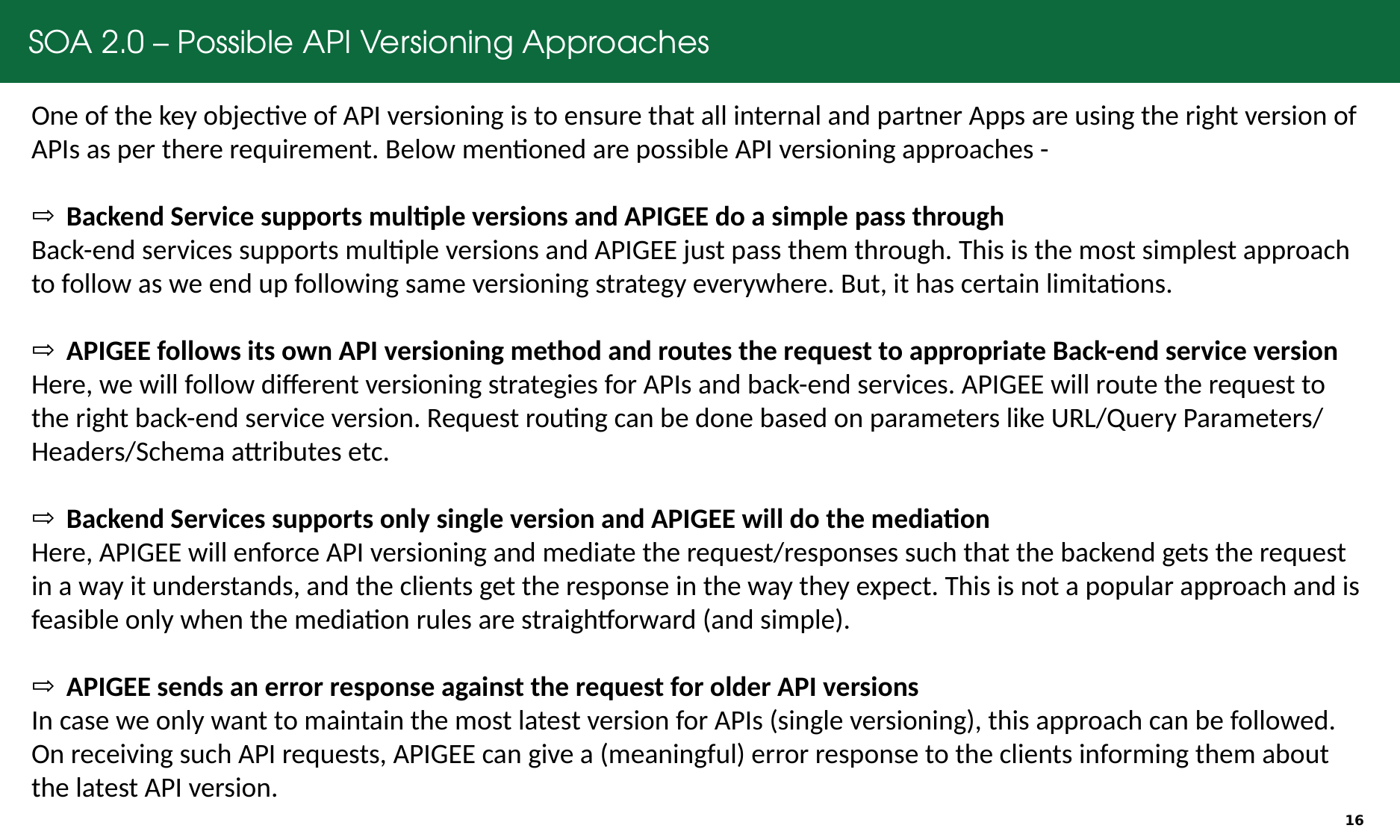

# SOA 2.0 – Possible API Versioning Approaches
One of the key objective of API versioning is to ensure that all internal and partner Apps are using the right version of APIs as per there requirement. Below mentioned are possible API versioning approaches -

Backend Service supports multiple versions and APIGEE do a simple pass through
Back-end services supports multiple versions and APIGEE just pass them through. This is the most simplest approach to follow as we end up following same versioning strategy everywhere. But, it has certain limitations.

APIGEE follows its own API versioning method and routes the request to appropriate Back-end service version
Here, we will follow different versioning strategies for APIs and back-end services. APIGEE will route the request to the right back-end service version. Request routing can be done based on parameters like URL/Query Parameters/ Headers/Schema attributes etc.

Backend Services supports only single version and APIGEE will do the mediation
Here, APIGEE will enforce API versioning and mediate the request/responses such that the backend gets the request in a way it understands, and the clients get the response in the way they expect. This is not a popular approach and is feasible only when the mediation rules are straightforward (and simple).

APIGEE sends an error response against the request for older API versions
In case we only want to maintain the most latest version for APIs (single versioning), this approach can be followed.
On receiving such API requests, APIGEE can give a (meaningful) error response to the clients informing them about the latest API version.